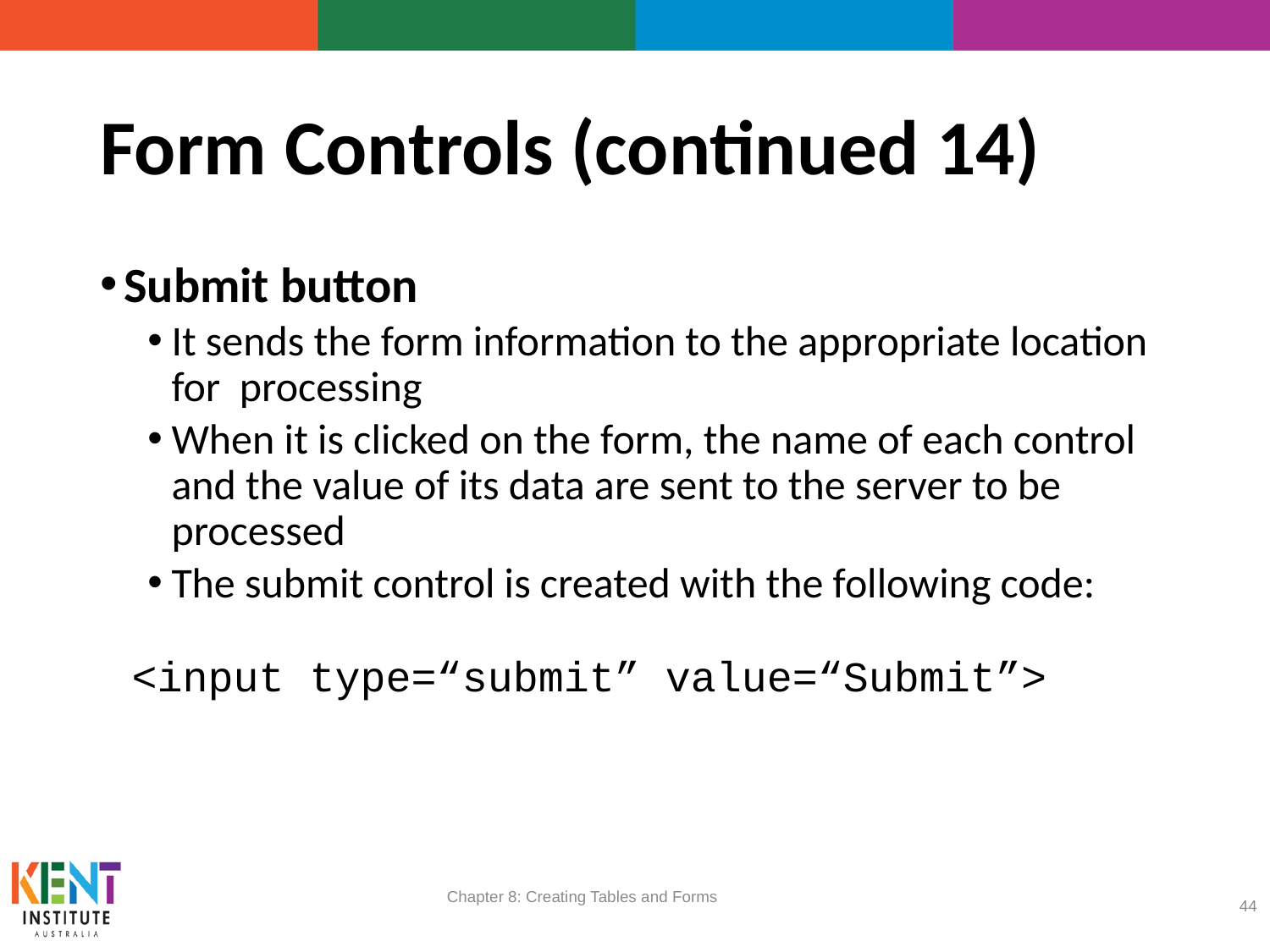

# Form Controls (continued 14)
Submit button
It sends the form information to the appropriate location for  processing
When it is clicked on the form, the name of each control and the value of its data are sent to the server to be processed
The submit control is created with the following code:

<input type=“submit” value=“Submit”>
Chapter 8: Creating Tables and Forms

44